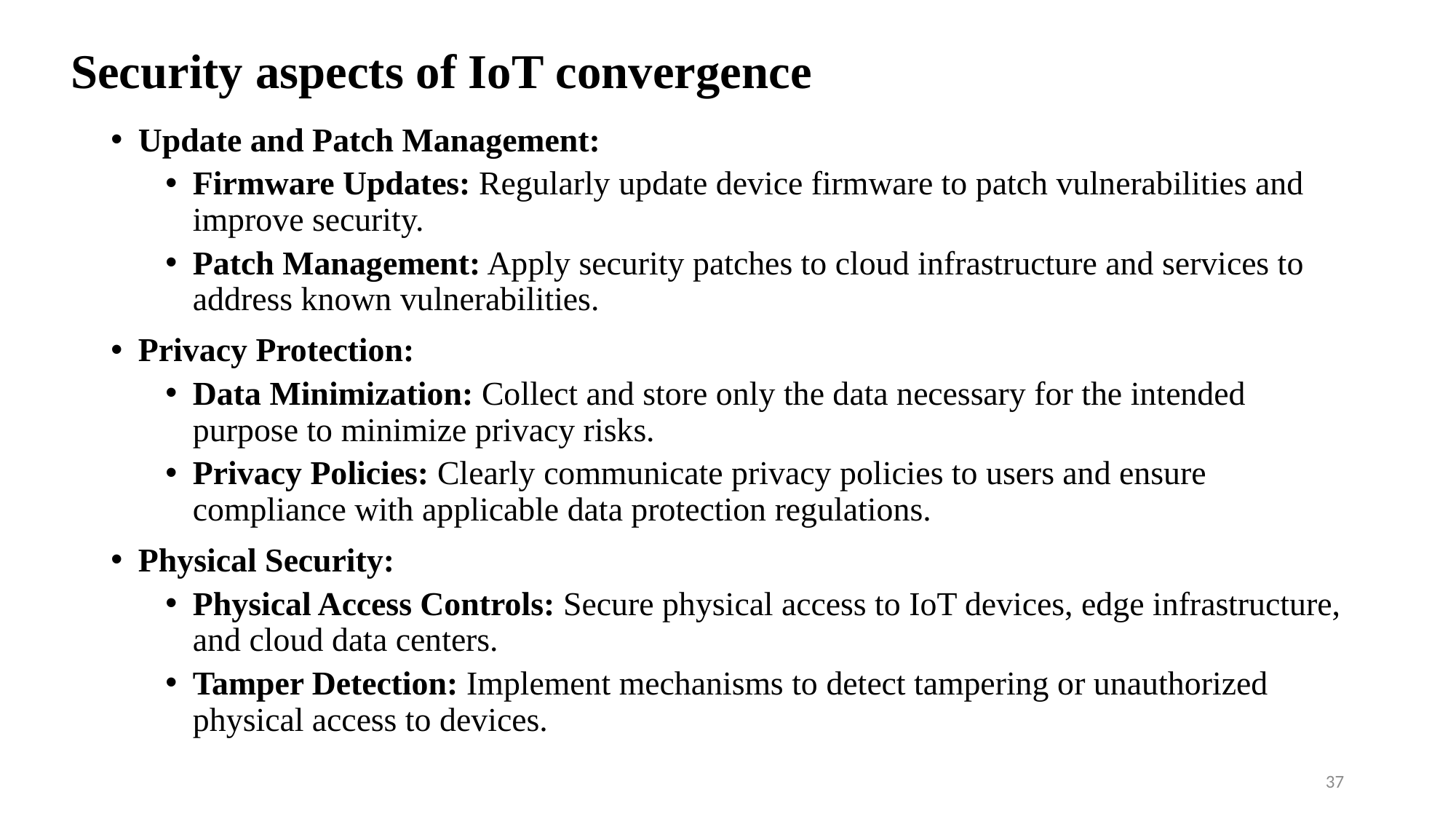

# Security aspects of IoT convergence
Update and Patch Management:
Firmware Updates: Regularly update device firmware to patch vulnerabilities and improve security.
Patch Management: Apply security patches to cloud infrastructure and services to address known vulnerabilities.
Privacy Protection:
Data Minimization: Collect and store only the data necessary for the intended purpose to minimize privacy risks.
Privacy Policies: Clearly communicate privacy policies to users and ensure compliance with applicable data protection regulations.
Physical Security:
Physical Access Controls: Secure physical access to IoT devices, edge infrastructure, and cloud data centers.
Tamper Detection: Implement mechanisms to detect tampering or unauthorized physical access to devices.
37